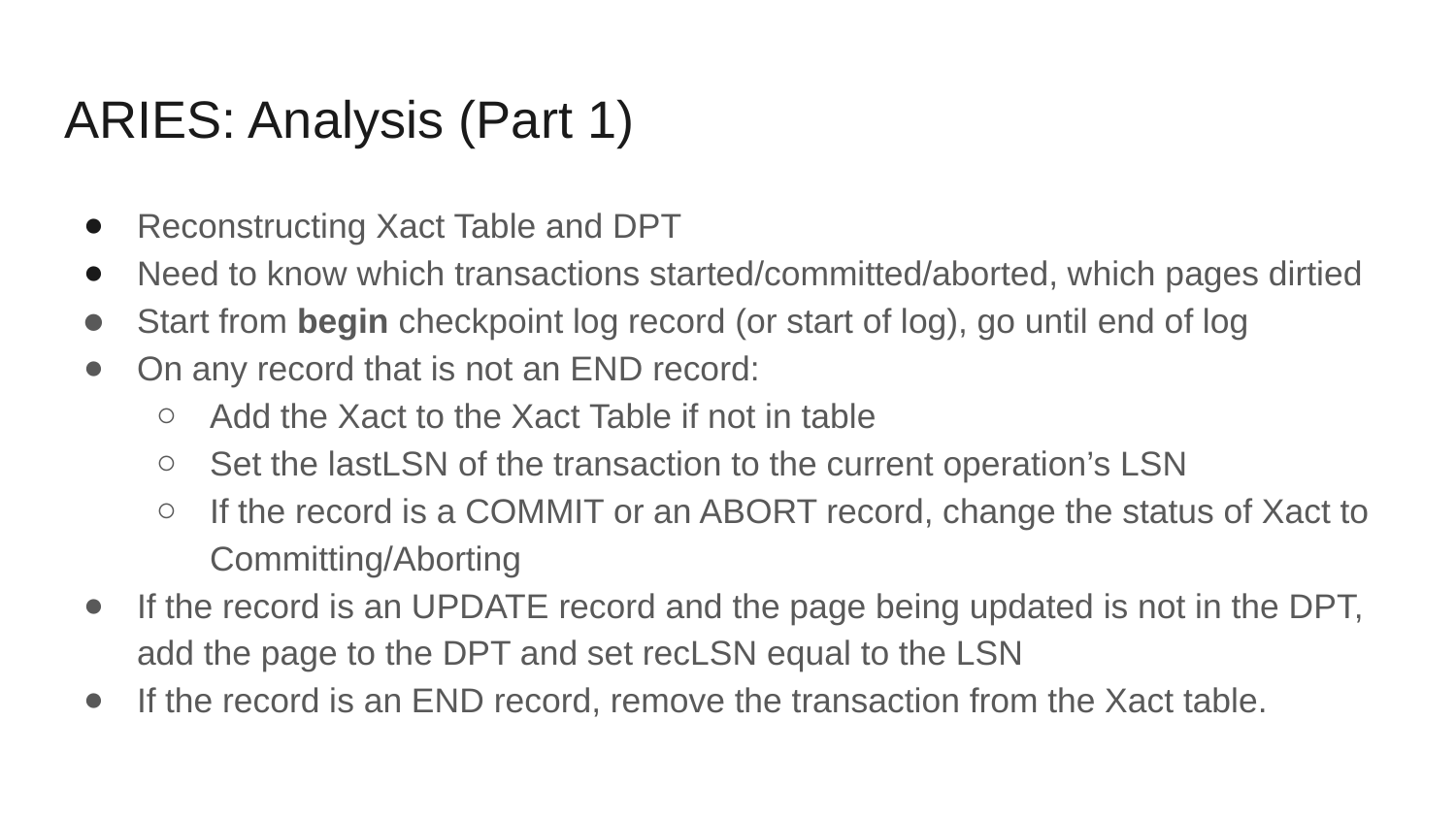

# ARIES: Analysis (Part 1)

Reconstructing Xact Table and DPT
Need to know which transactions started/committed/aborted, which pages dirtied
Start from begin checkpoint log record (or start of log), go until end of log
On any record that is not an END record:
Add the Xact to the Xact Table if not in table
Set the lastLSN of the transaction to the current operation’s LSN
If the record is a COMMIT or an ABORT record, change the status of Xact to Committing/Aborting
If the record is an UPDATE record and the page being updated is not in the DPT, add the page to the DPT and set recLSN equal to the LSN
If the record is an END record, remove the transaction from the Xact table.